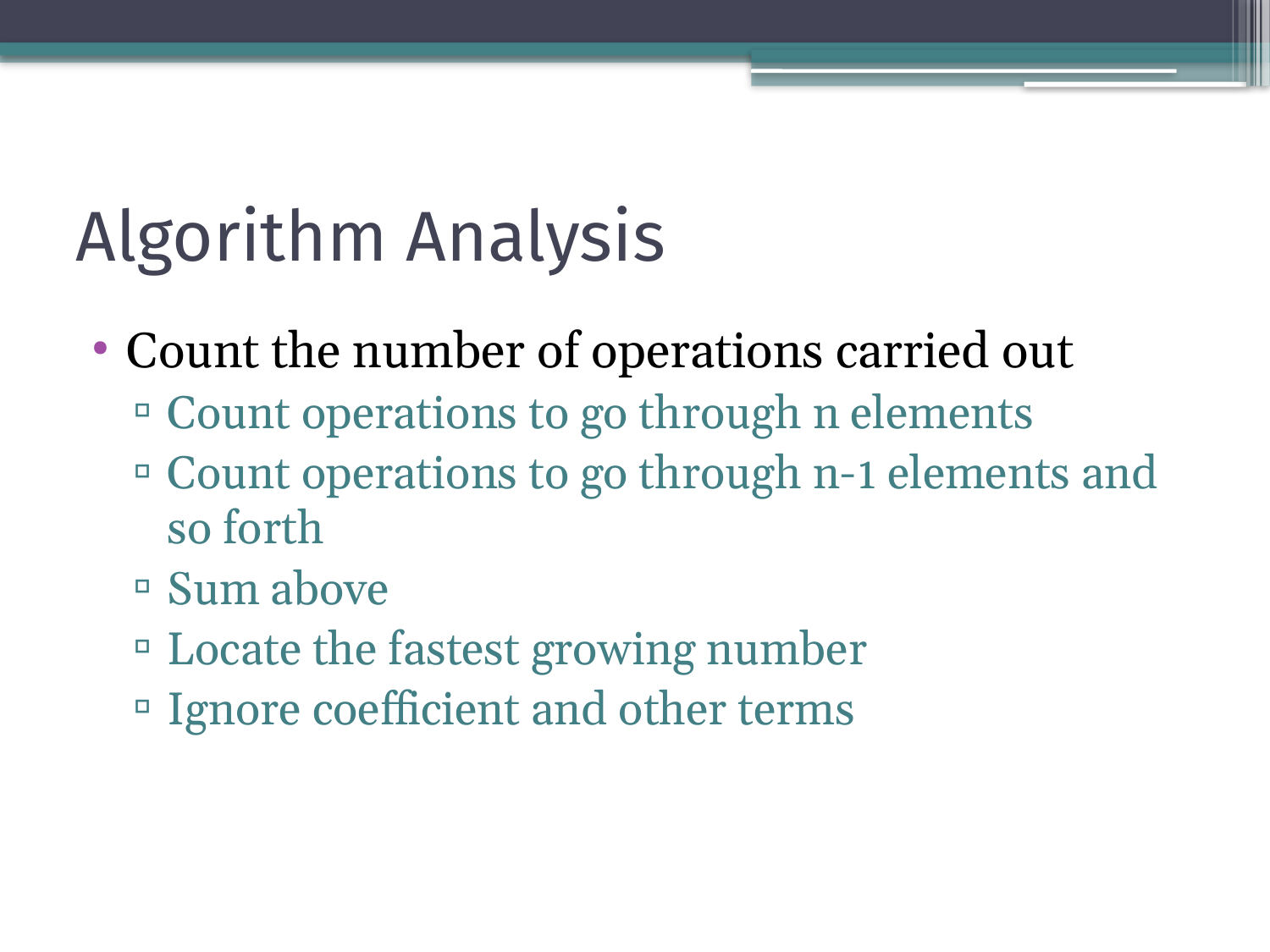

# Algorithm Analysis
Count the number of operations carried out
Count operations to go through n elements
Count operations to go through n-1 elements and so forth
Sum above
Locate the fastest growing number
Ignore coefficient and other terms